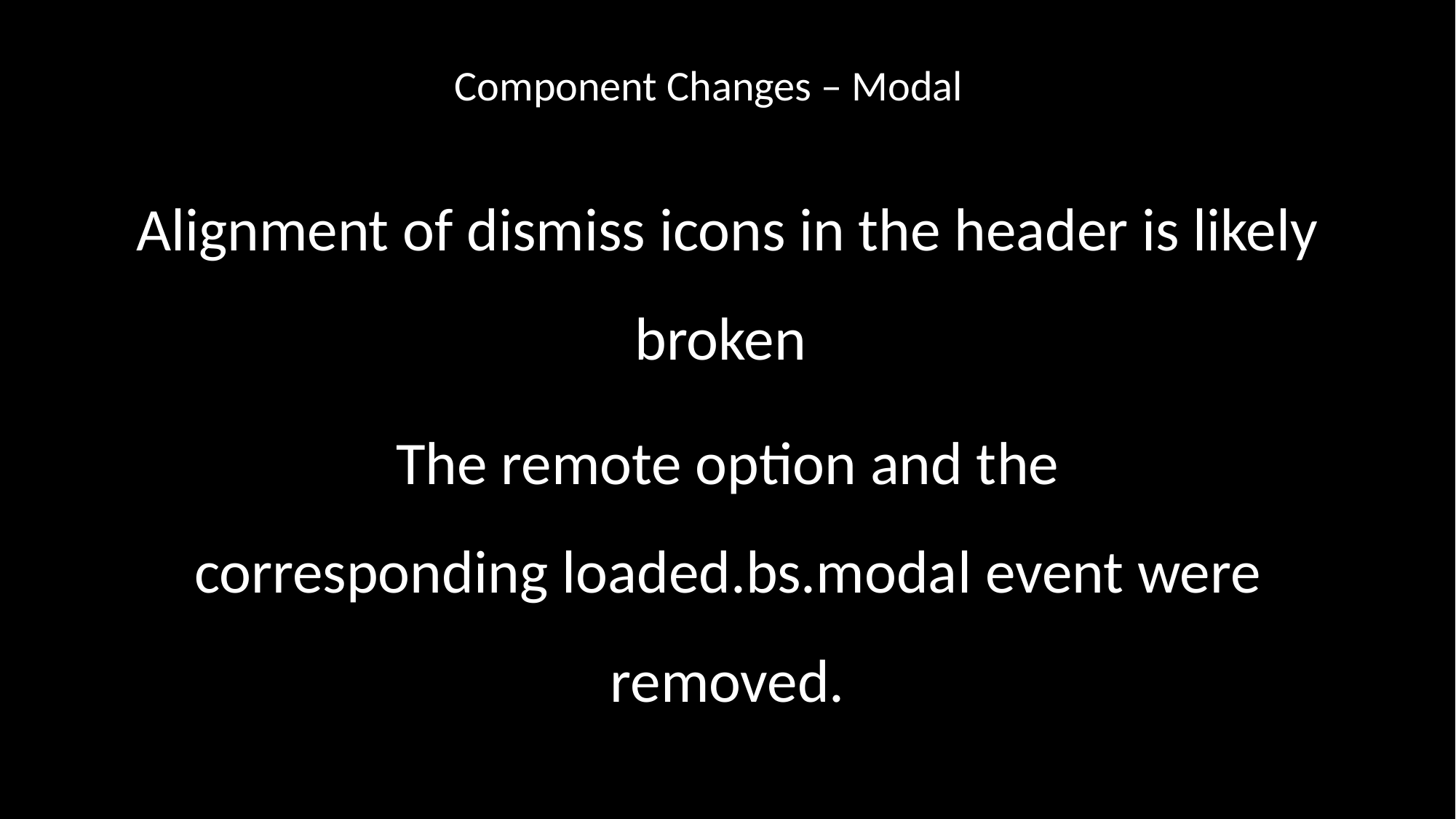

# Component Changes – Modal
Alignment of dismiss icons in the header is likely broken
The remote option and the corresponding loaded.bs.modal event were removed.